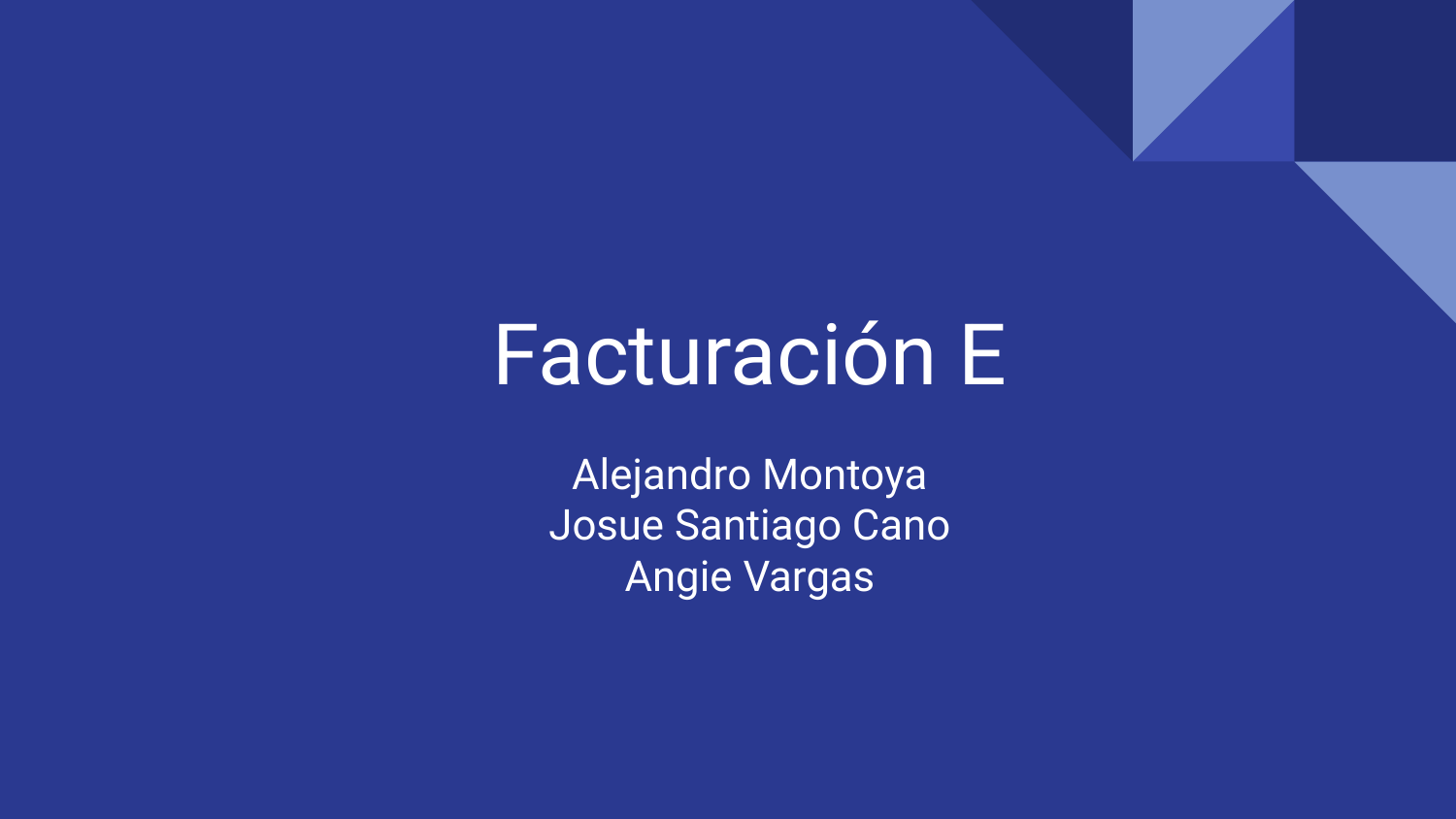

# Facturación E
Alejandro Montoya
Josue Santiago Cano
Angie Vargas